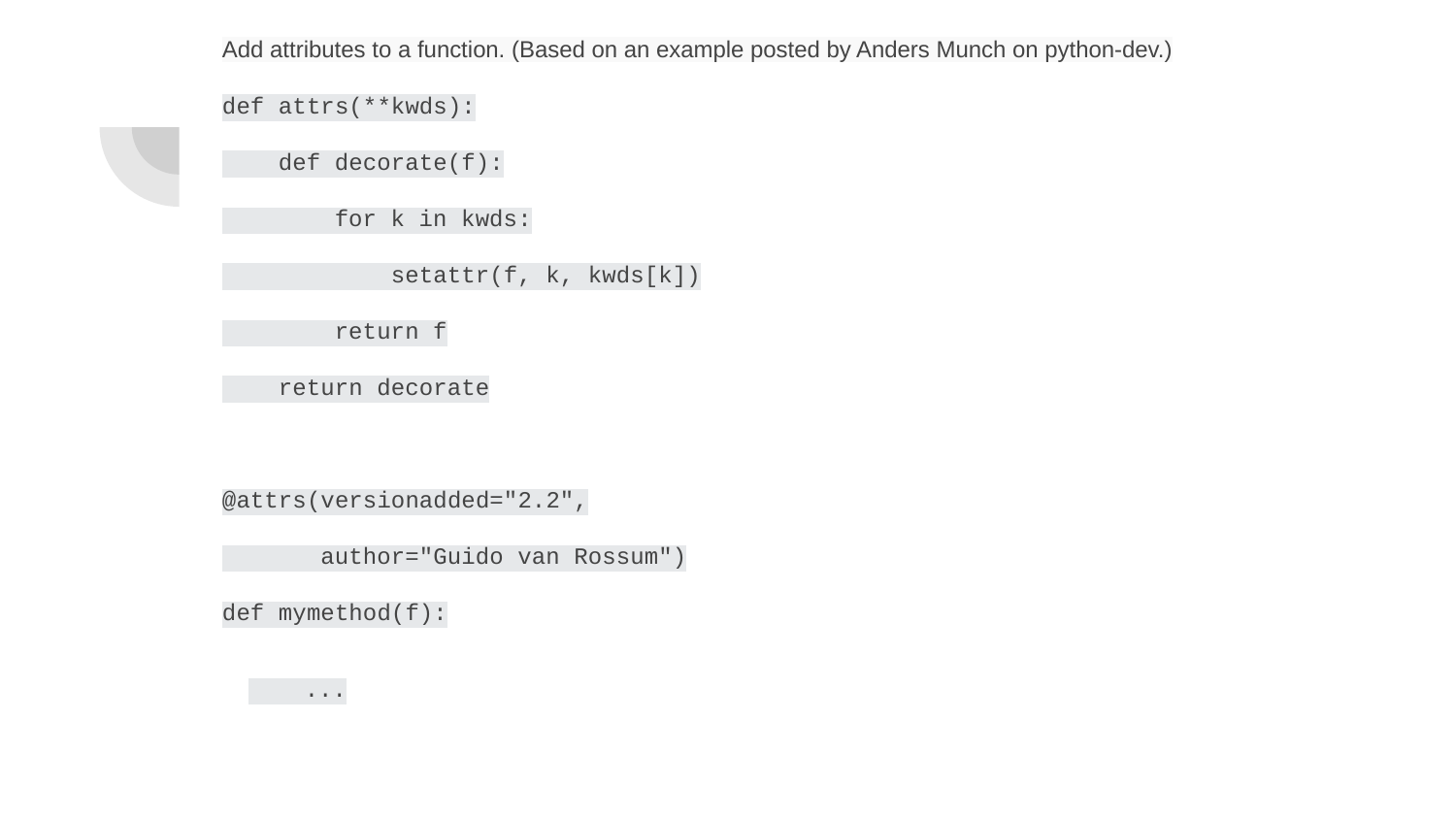

Add attributes to a function. (Based on an example posted by Anders Munch on python-dev.)
def attrs(**kwds):
    def decorate(f):
        for k in kwds:
            setattr(f, k, kwds[k])
        return f
    return decorate

@attrs(versionadded="2.2",
       author="Guido van Rossum")
def mymethod(f):
    ...